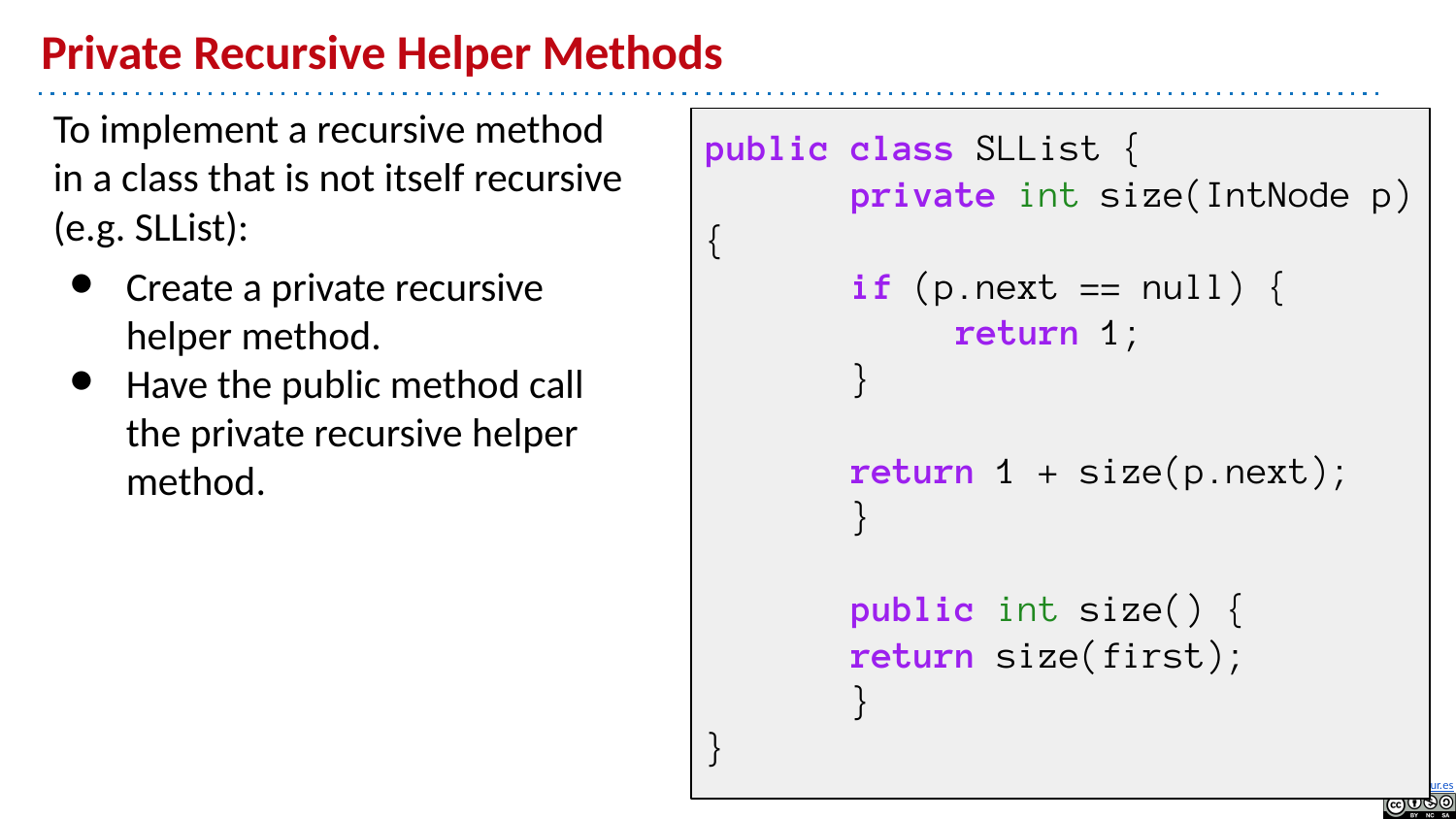

# Private Recursive Helper Methods
To implement a recursive method in a class that is not itself recursive (e.g. SLList):
Create a private recursive helper method.
Have the public method call the private recursive helper method.
public class SLList {
	private int size(IntNode p) {
    	if (p.next == null) {
            return 1;
    	}

    	return 1 + size(p.next);
	}

	public int size() {
    	return size(first);
	}
}